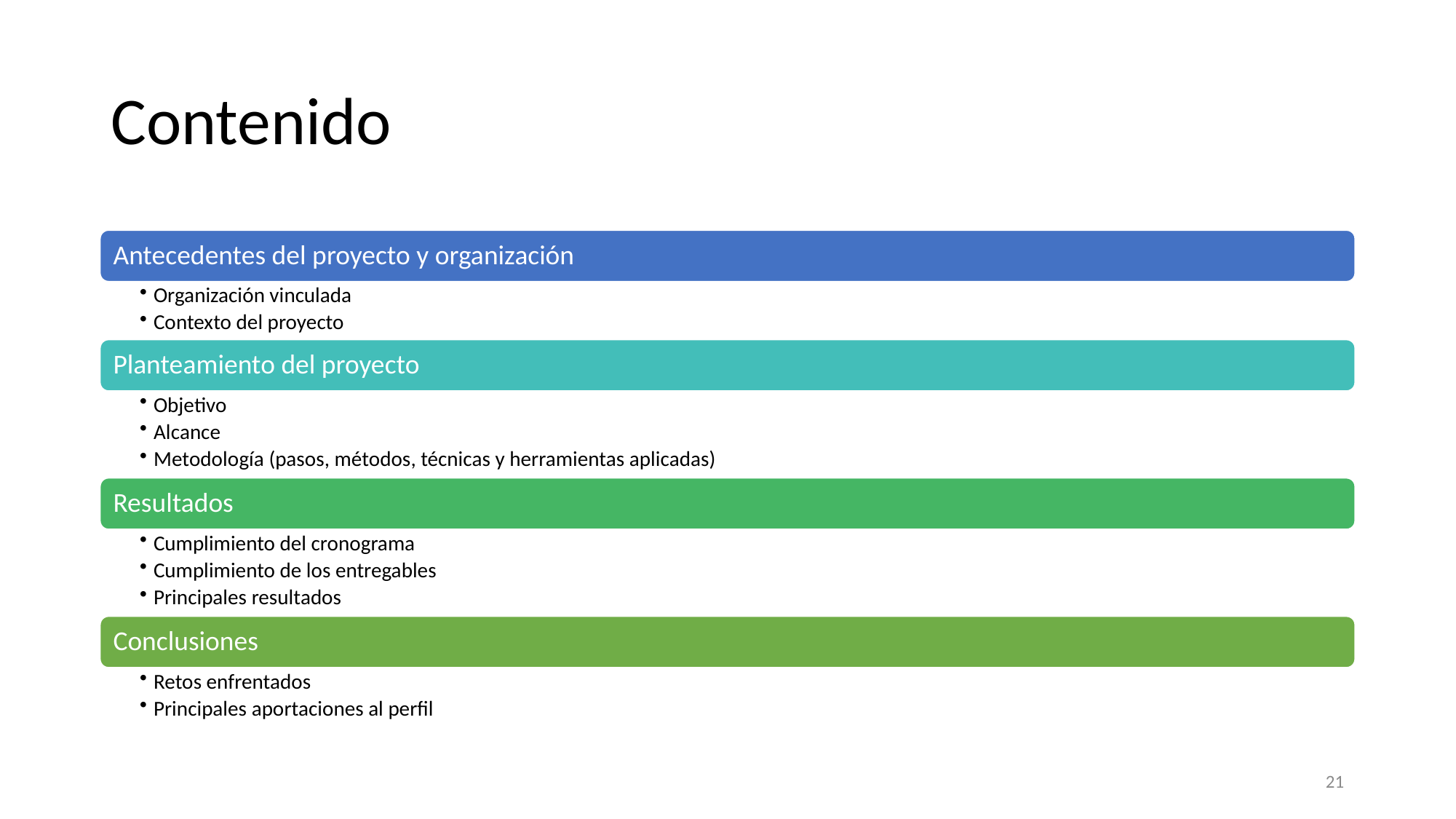

# Contenido
Antecedentes del proyecto y organización
Organización vinculada
Contexto del proyecto
Planteamiento del proyecto
Objetivo
Alcance
Metodología (pasos, métodos, técnicas y herramientas aplicadas)
Resultados
Cumplimiento del cronograma
Cumplimiento de los entregables
Principales resultados
Conclusiones
Retos enfrentados
Principales aportaciones al perfil
21